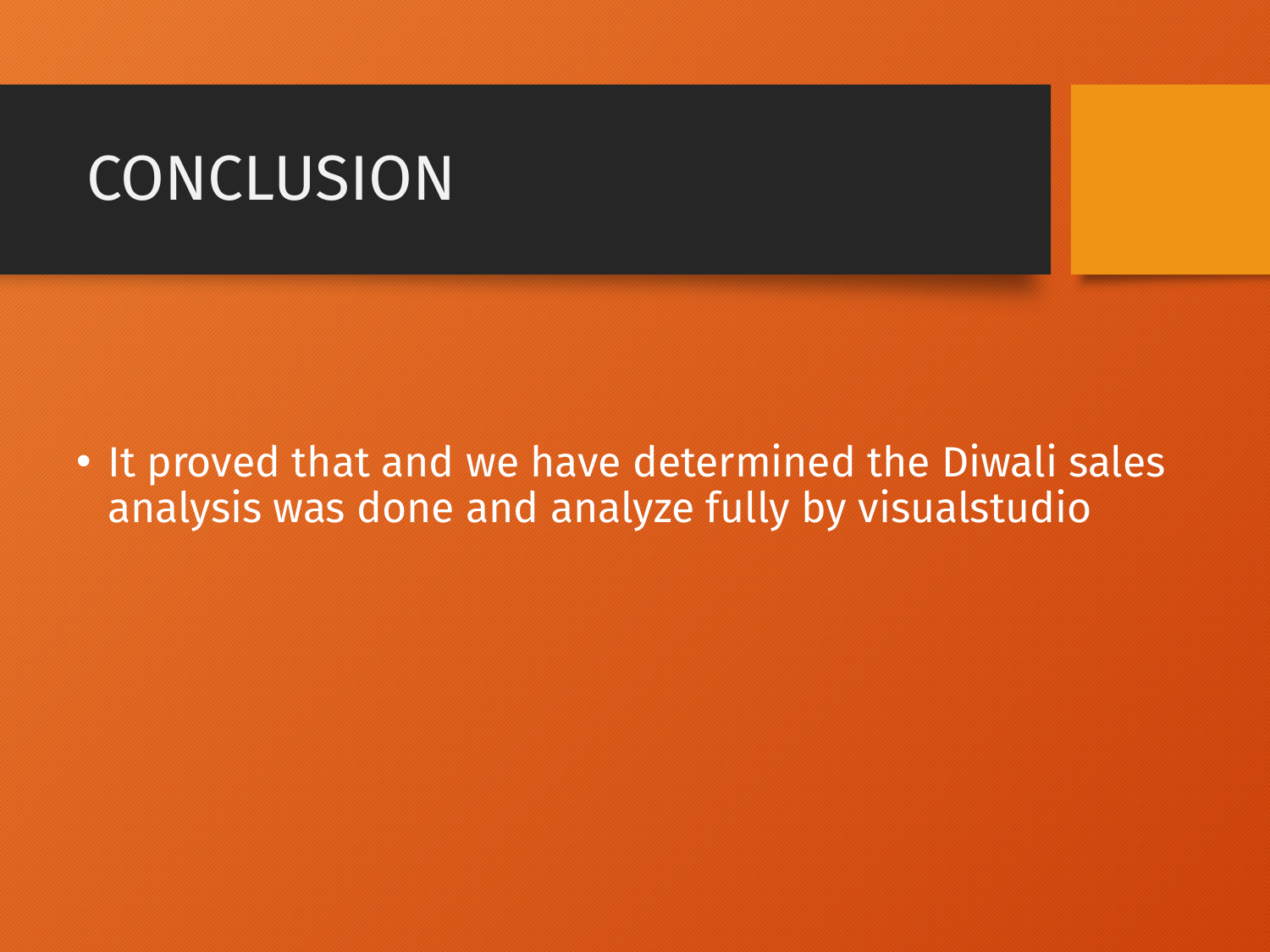

# CONCLUSION
It proved that and we have determined the Diwali sales analysis was done and analyze fully by visualstudio